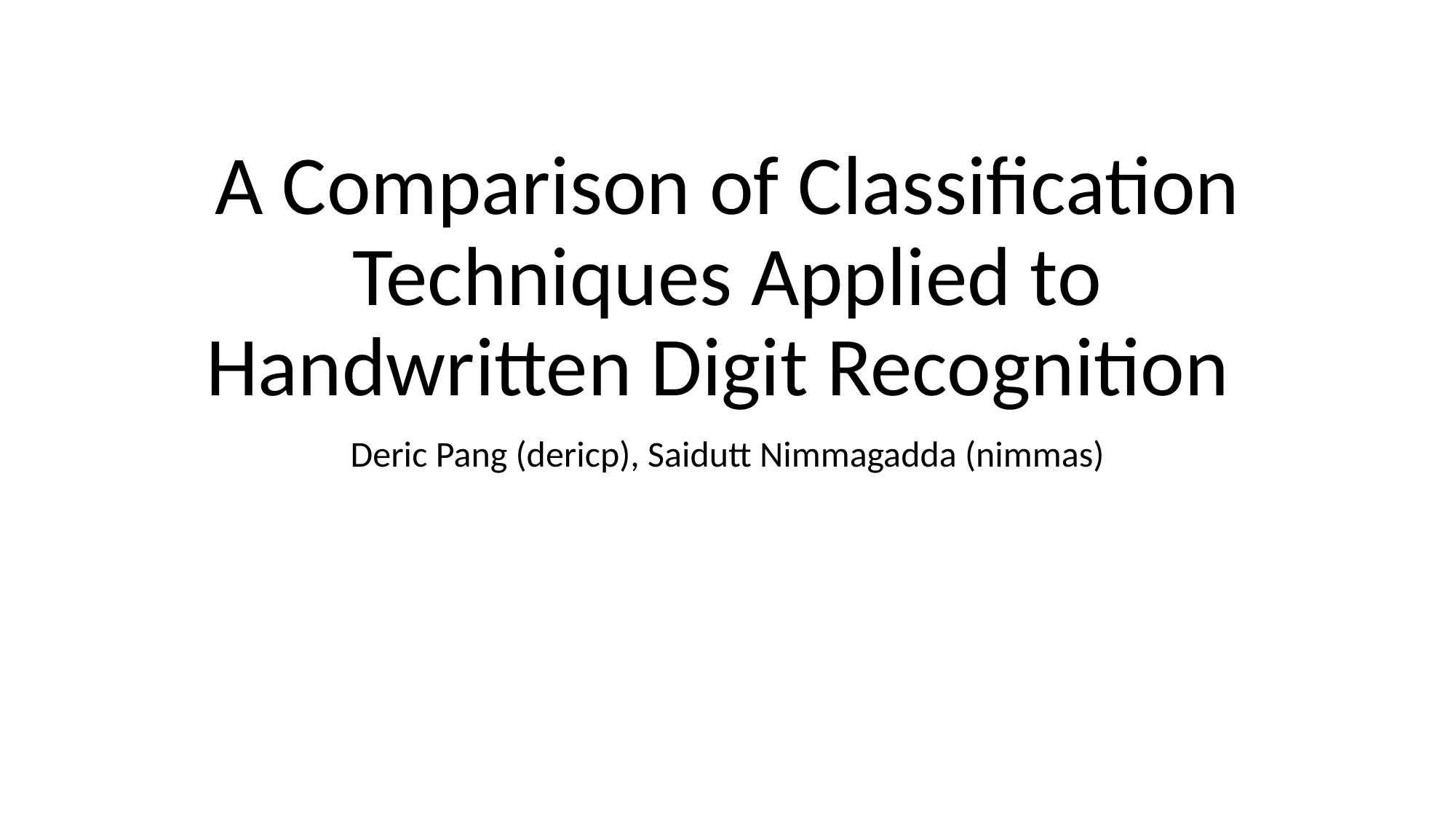

# A Comparison of Classification Techniques Applied to Handwritten Digit Recognition
Deric Pang (dericp), Saidutt Nimmagadda (nimmas)